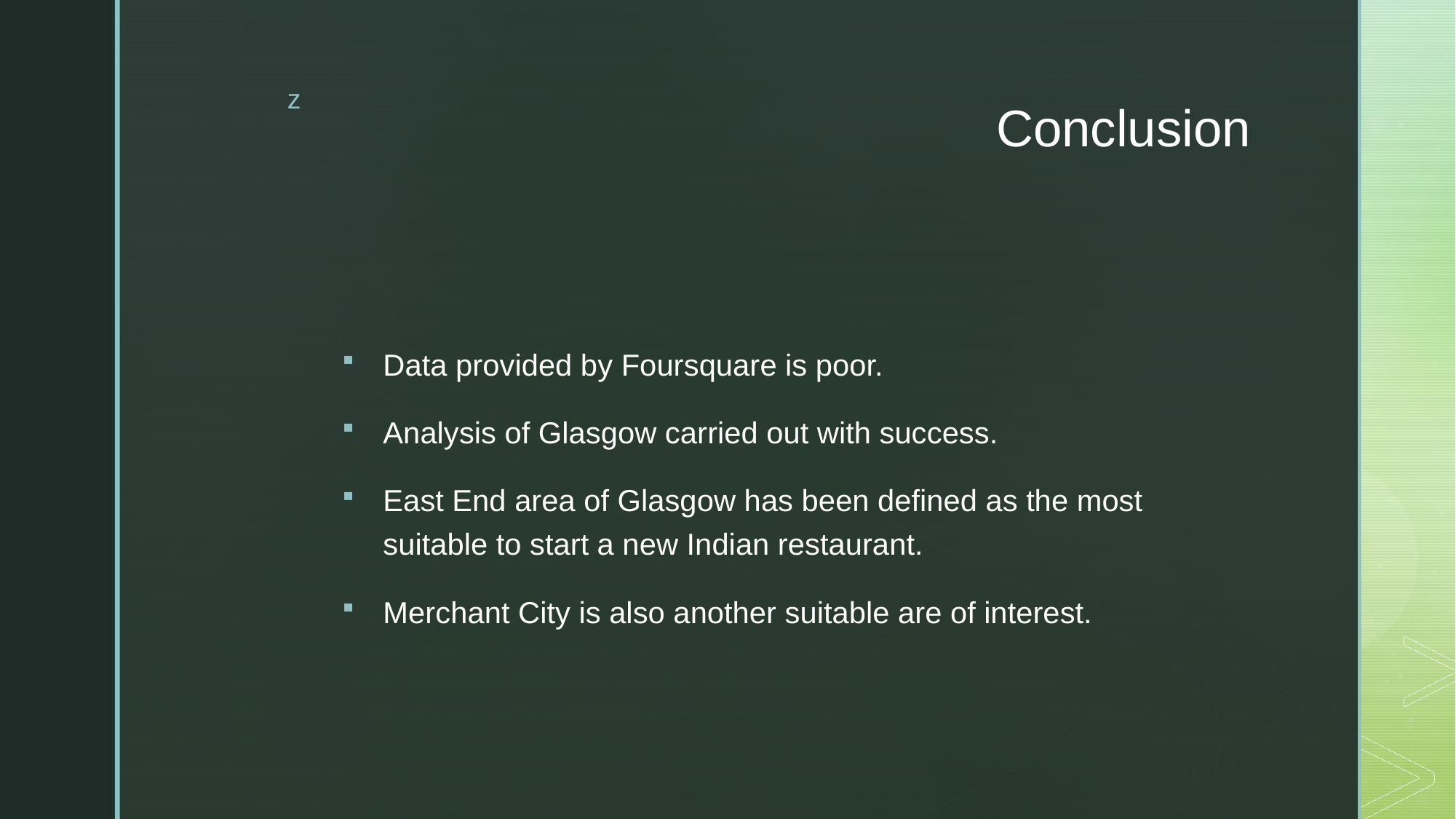

# Conclusion
Data provided by Foursquare is poor.
Analysis of Glasgow carried out with success.
East End area of Glasgow has been defined as the most suitable to start a new Indian restaurant.
Merchant City is also another suitable are of interest.